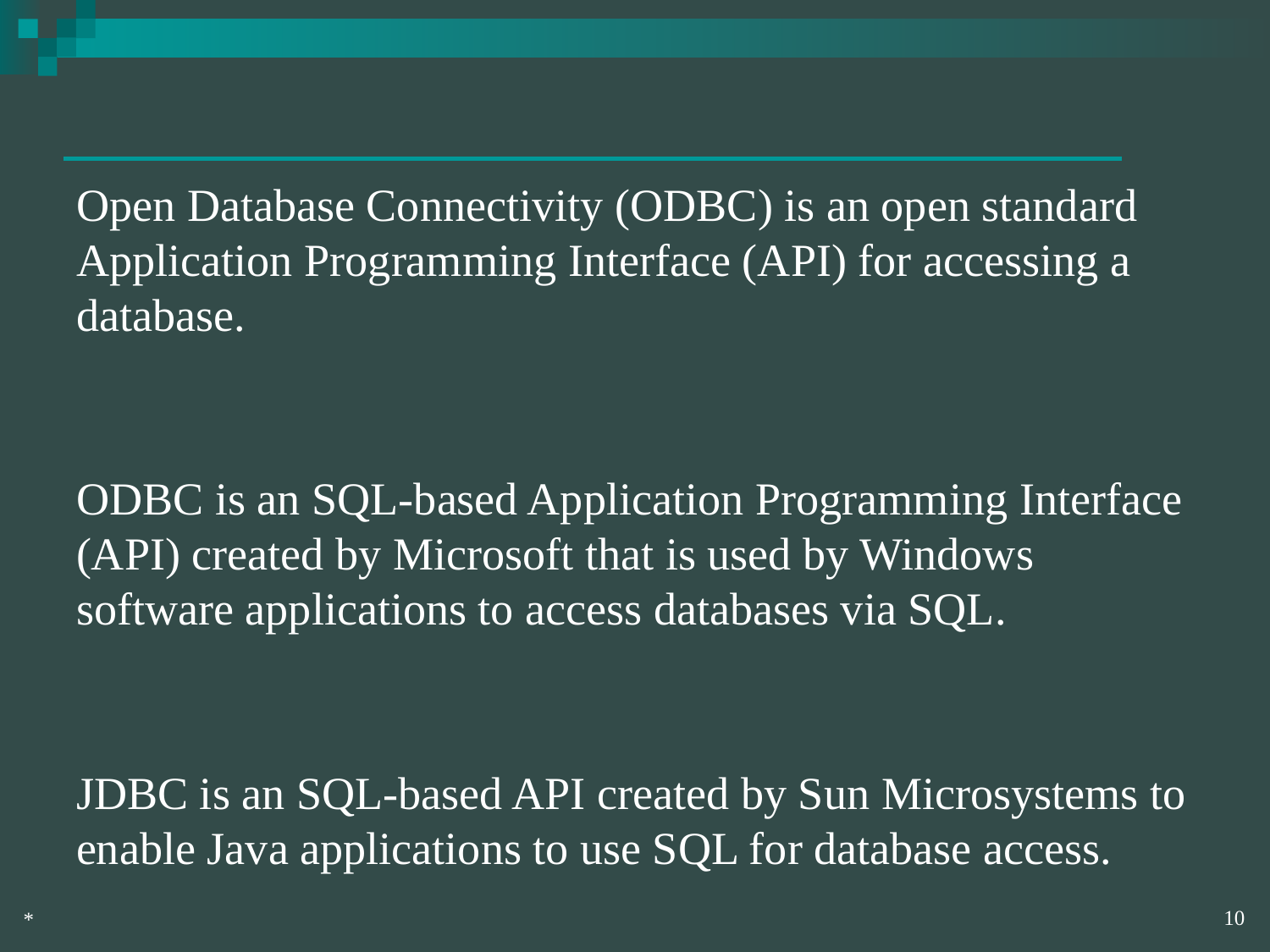

Open Database Connectivity (ODBC) is an open standard Application Programming Interface (API) for accessing a database.

ODBC is an SQL-based Application Programming Interface (API) created by Microsoft that is used by Windows software applications to access databases via SQL.

JDBC is an SQL-based API created by Sun Microsystems to enable Java applications to use SQL for database access.
10